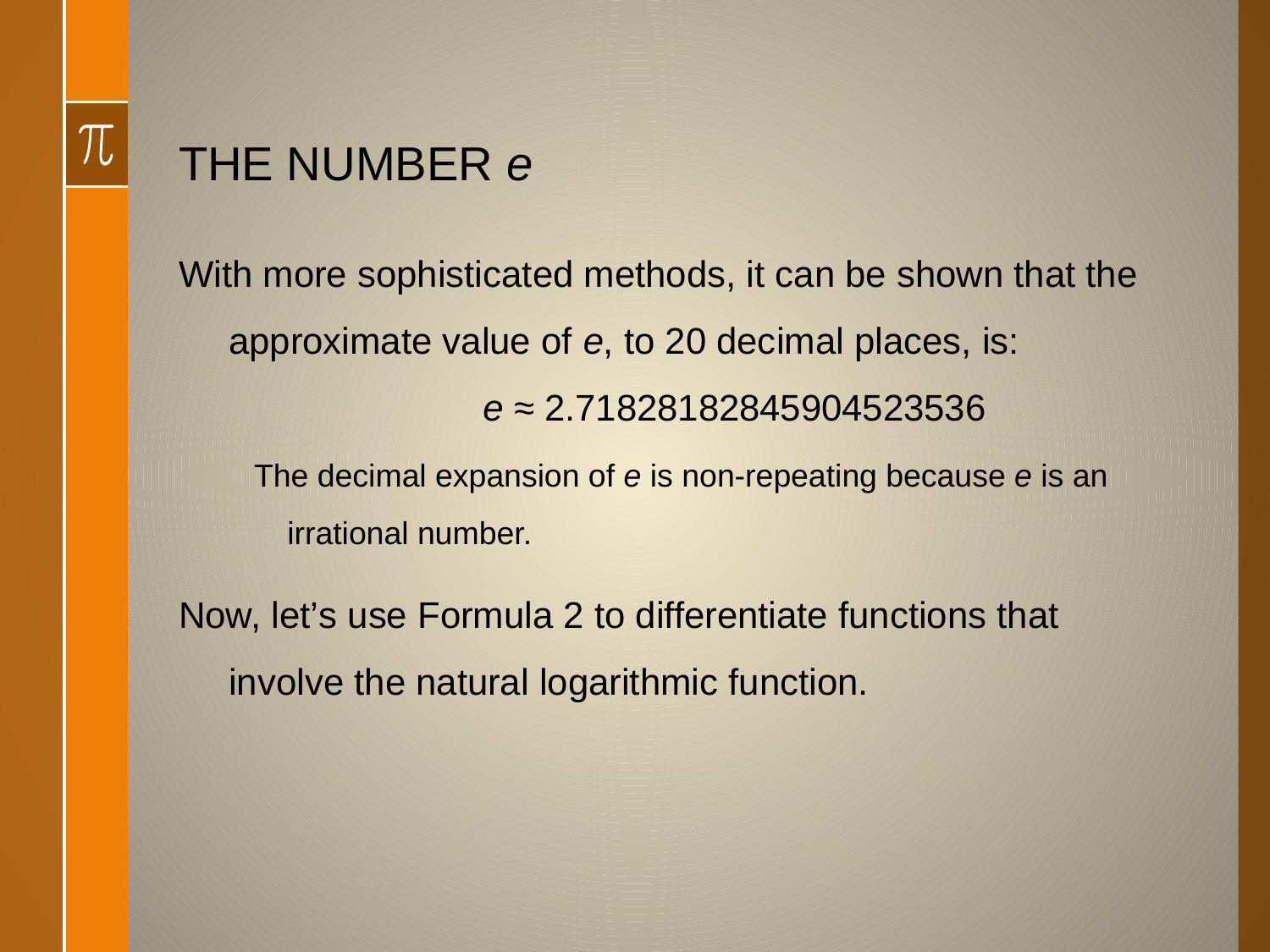

# THE NUMBER e
With more sophisticated methods, it can be shown that the approximate value of e, to 20 decimal places, is:
		e ≈ 2.71828182845904523536
The decimal expansion of e is non-repeating because e is an irrational number.
Now, let’s use Formula 2 to differentiate functions that involve the natural logarithmic function.